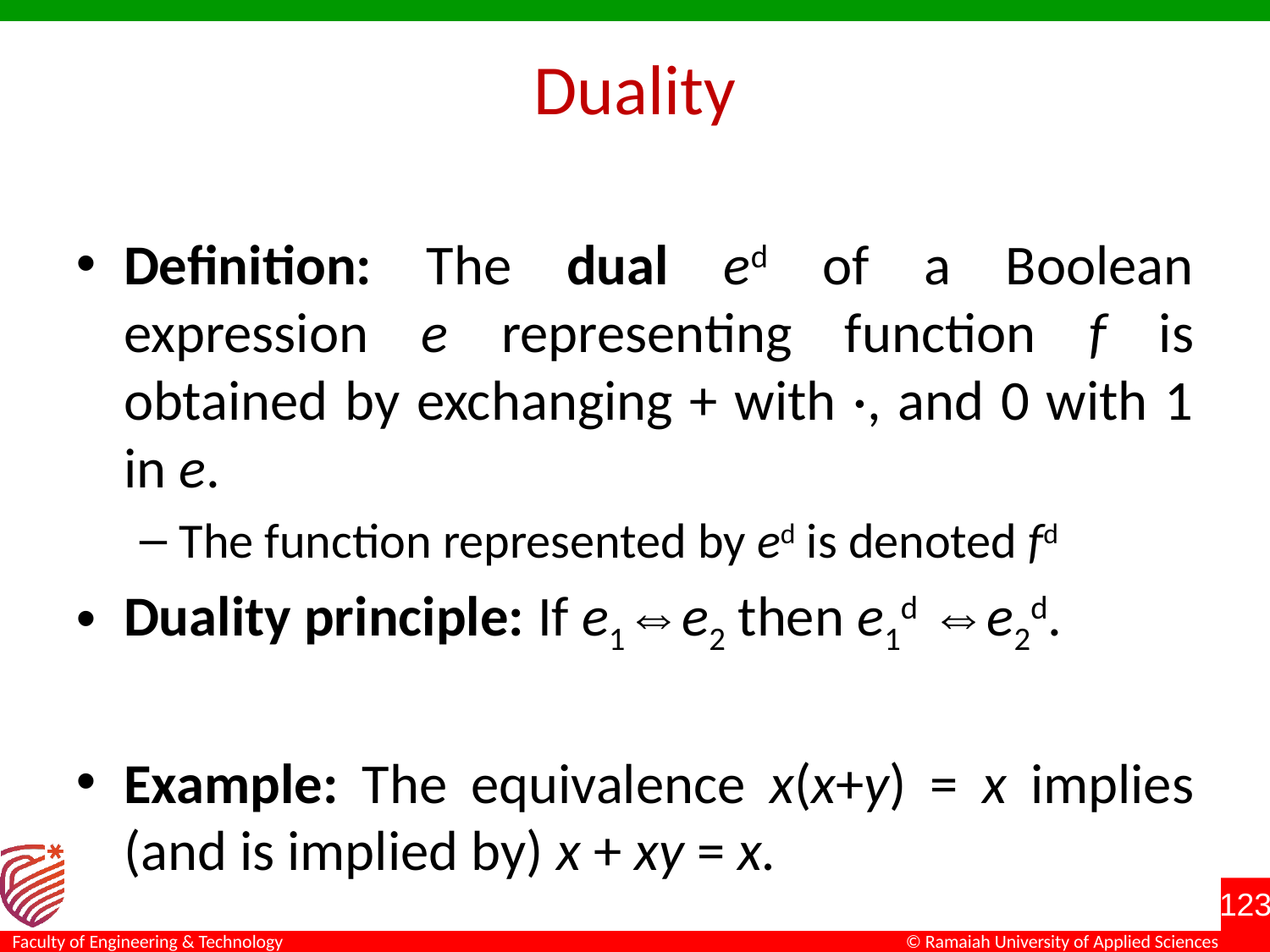

# Duality
Definition: The dual ed of a Boolean expression e representing function f is obtained by exchanging + with ·, and 0 with 1 in e.
The function represented by ed is denoted fd
Duality principle: If e1⇔e2 then e1d ⇔e2d.

Example: The equivalence x(x+y) = x implies (and is implied by) x + xy = x.